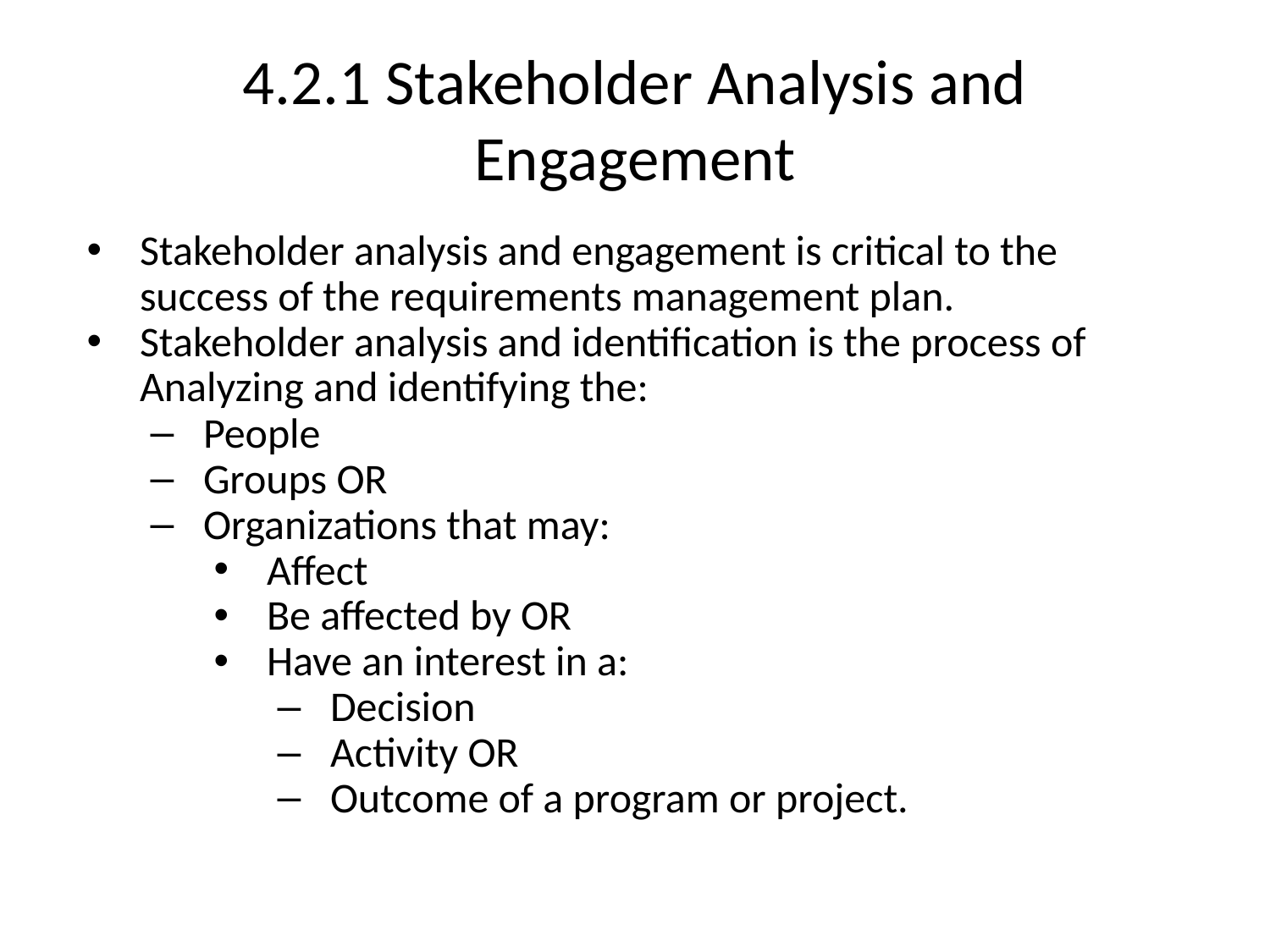

# 4.2.1 Stakeholder Analysis and Engagement
Stakeholder analysis and engagement is critical to the success of the requirements management plan.
Stakeholder analysis and identification is the process of Analyzing and identifying the:
People
Groups OR
Organizations that may:
Affect
Be affected by OR
Have an interest in a:
Decision
Activity OR
Outcome of a program or project.